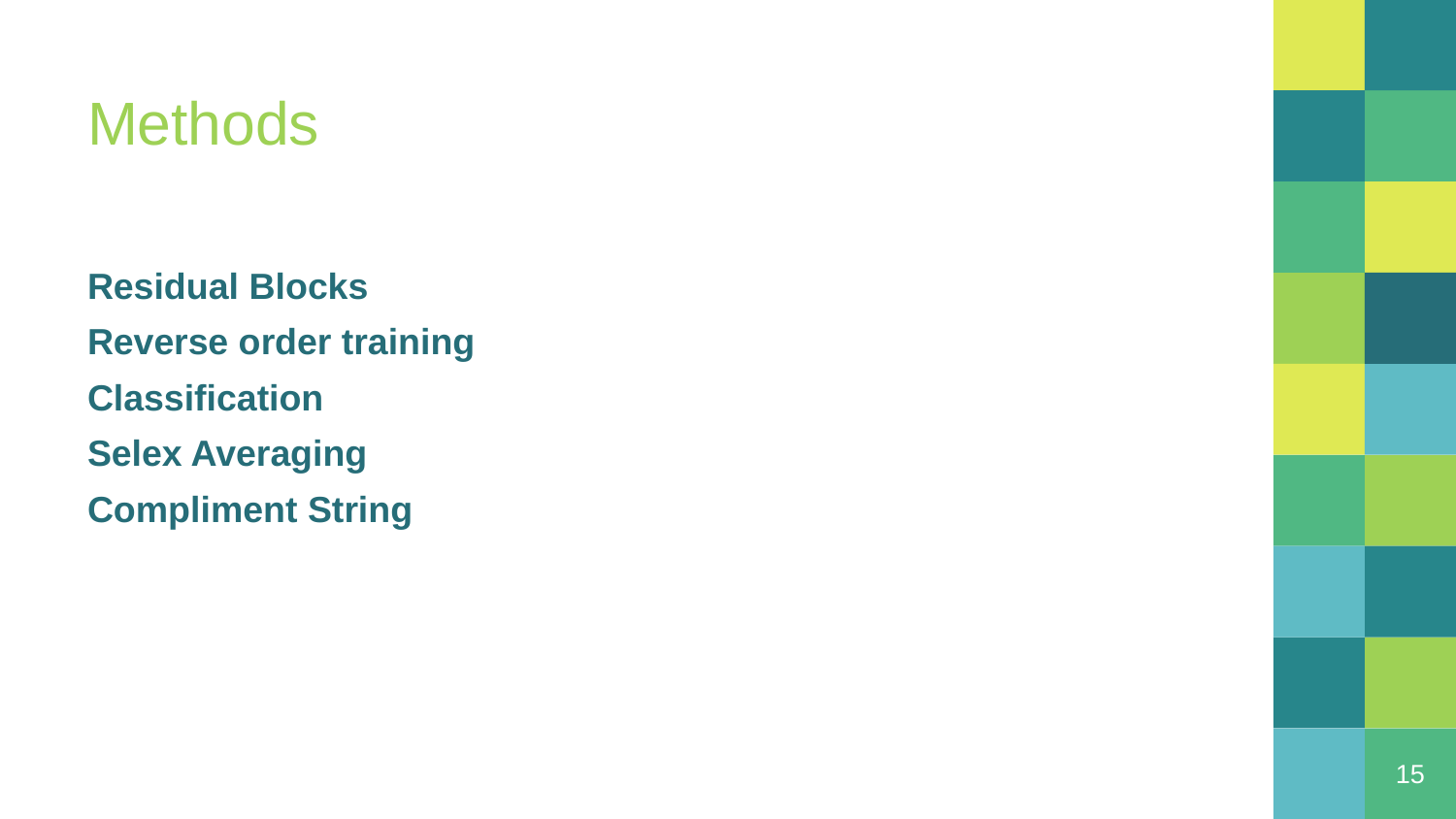

# Methods
Residual Blocks
Reverse order training
Classification
Selex Averaging
Compliment String
15